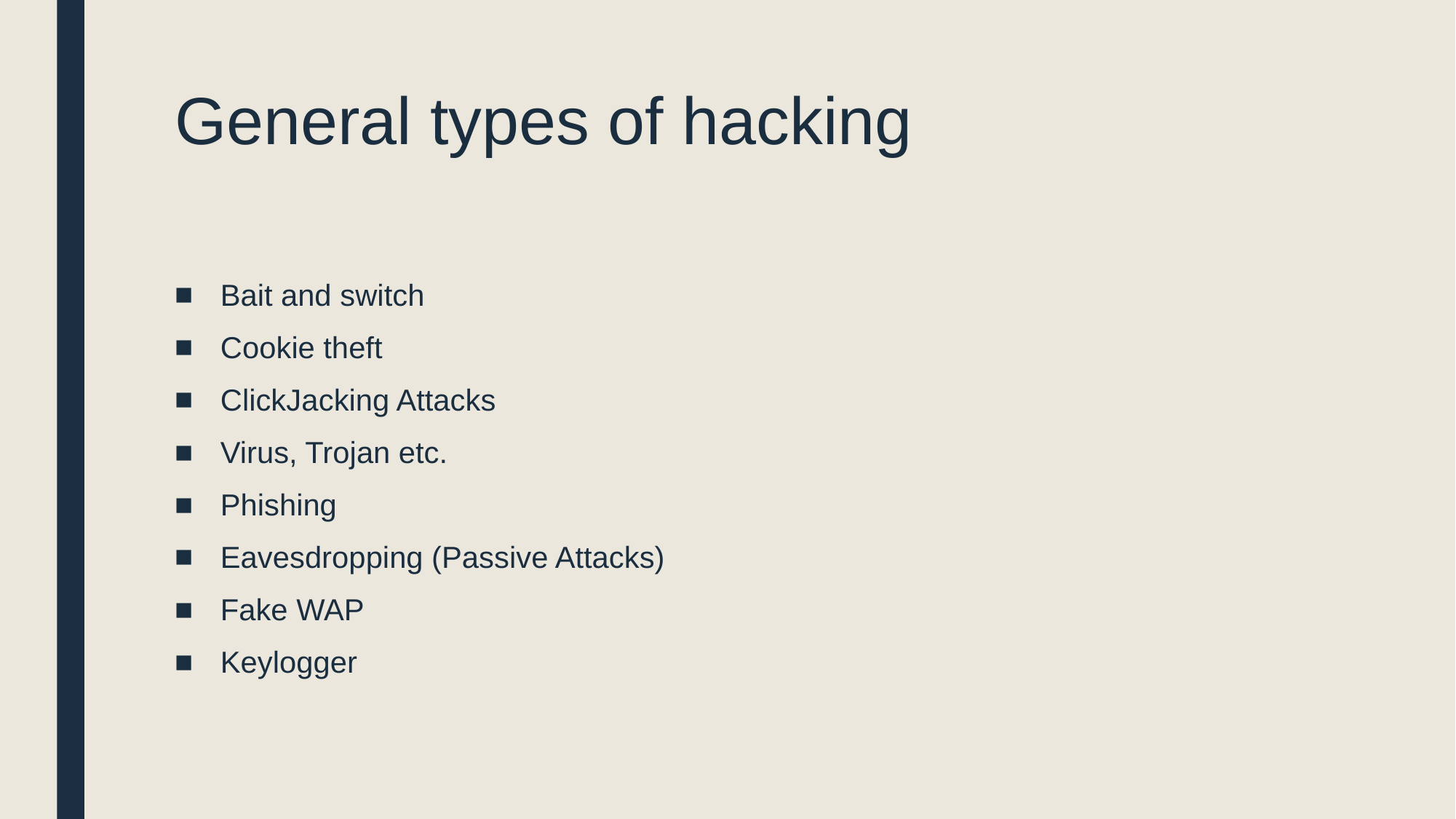

# General types of hacking
Bait and switch
Cookie theft
ClickJacking Attacks
Virus, Trojan etc.
Phishing
Eavesdropping (Passive Attacks)
Fake WAP
Keylogger